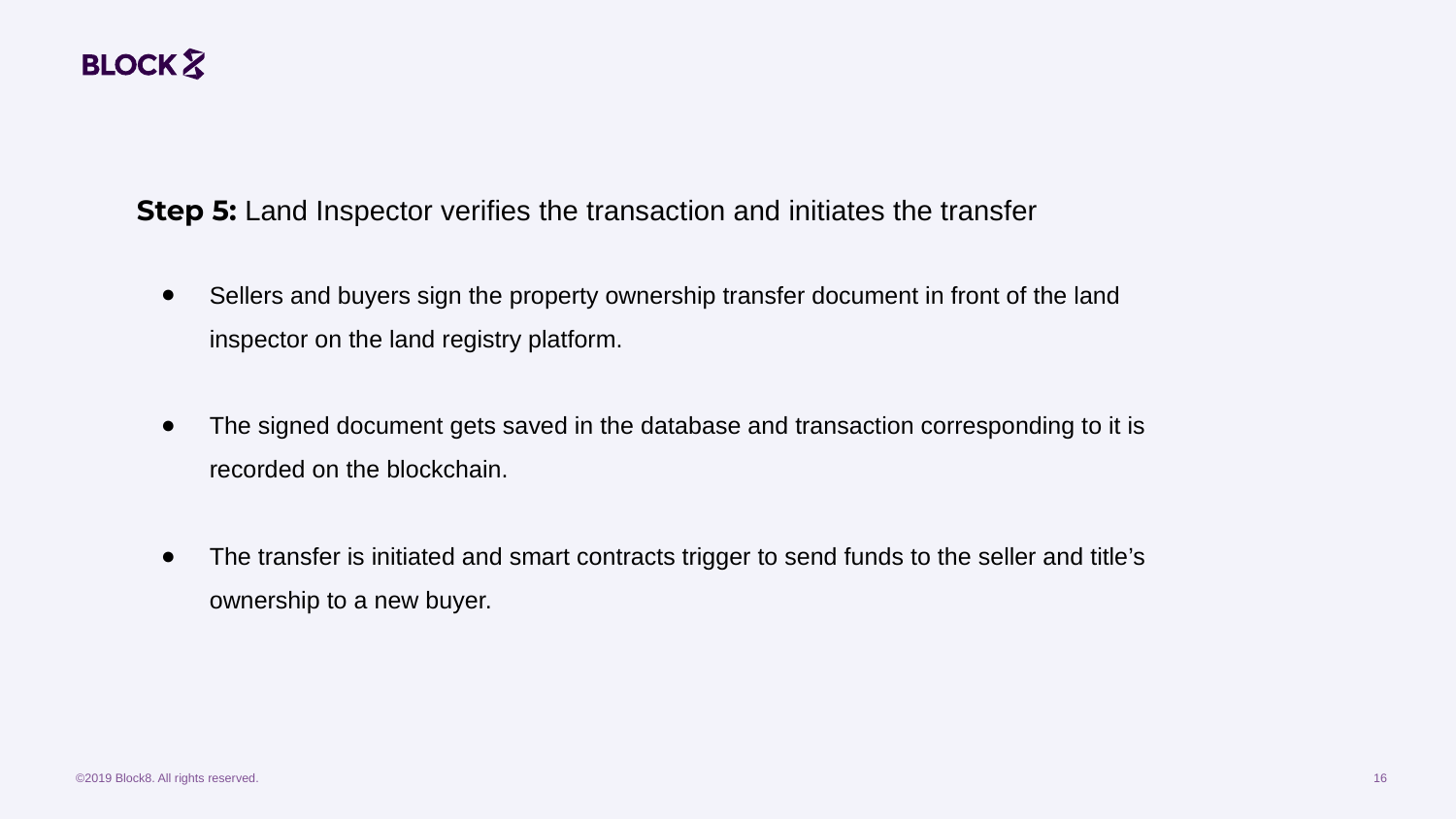

Step 5: Land Inspector verifies the transaction and initiates the transfer

Sellers and buyers sign the property ownership transfer document in front of the land inspector on the land registry platform.

The signed document gets saved in the database and transaction corresponding to it is recorded on the blockchain.

The transfer is initiated and smart contracts trigger to send funds to the seller and title’s ownership to a new buyer.